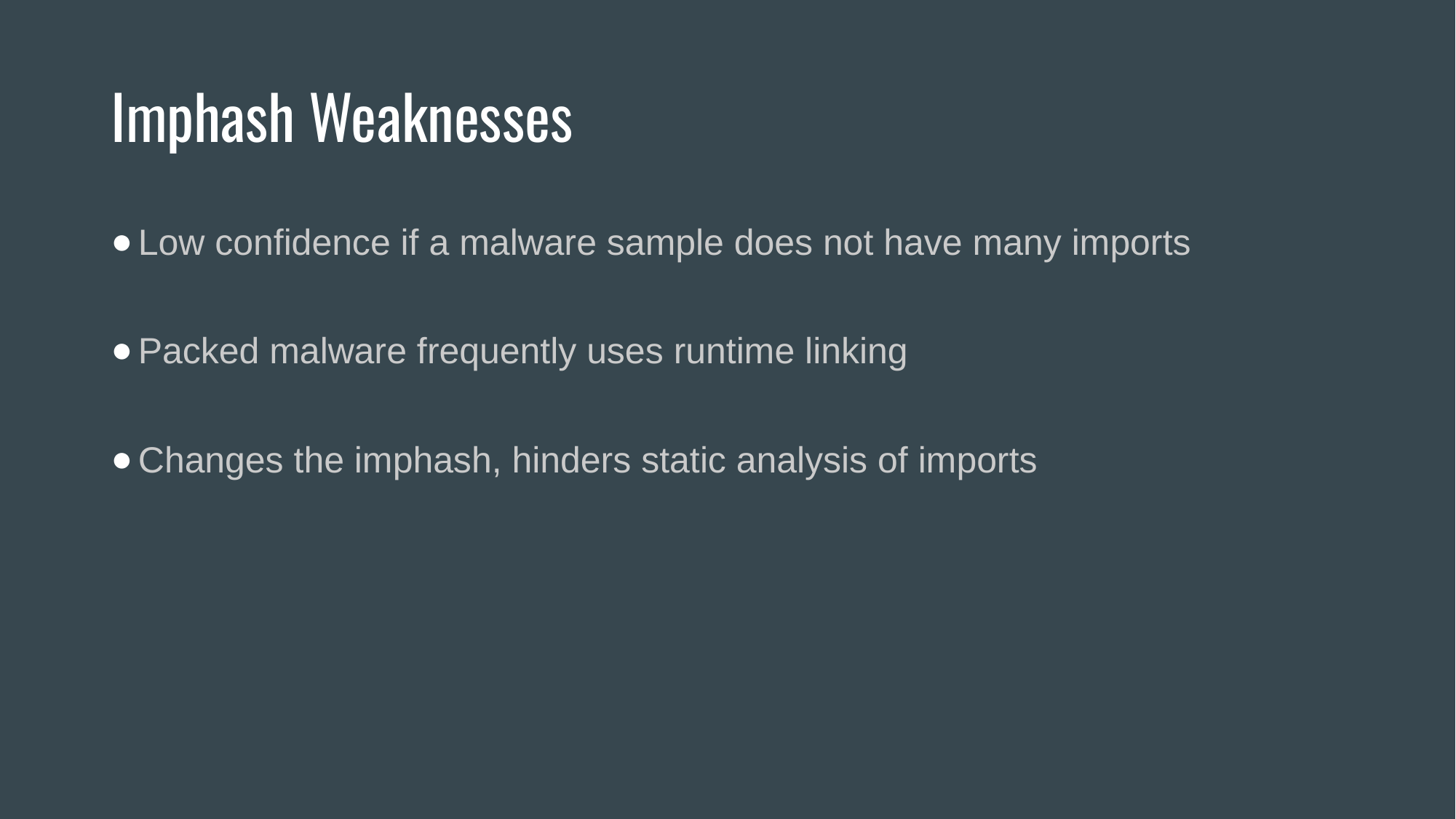

# Imphash Weaknesses
Low confidence if a malware sample does not have many imports

Packed malware frequently uses runtime linking

Changes the imphash, hinders static analysis of imports